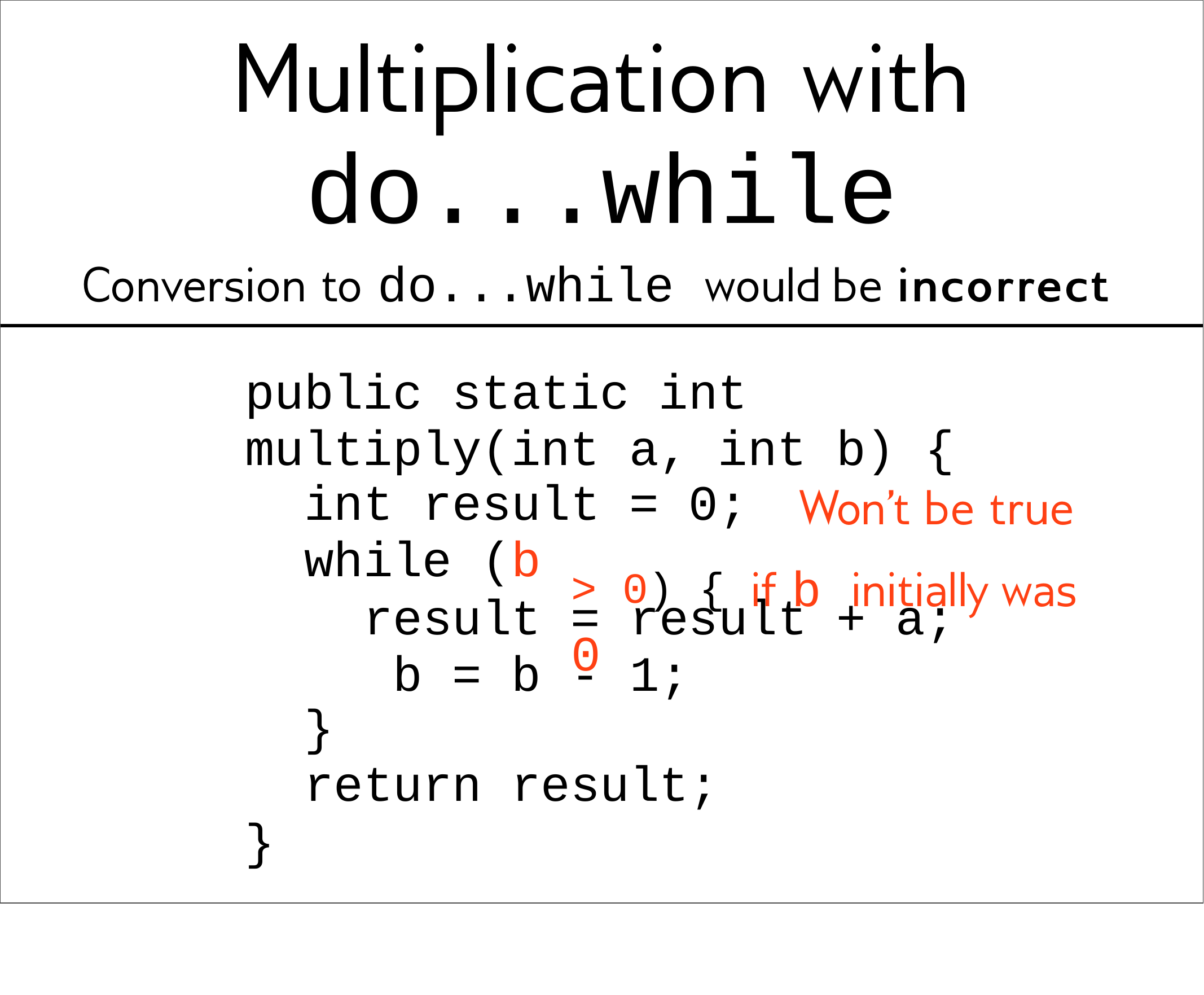

# Multiplication with
do...while
Conversion to do...while would	be incorrect
public static int  multiply(int a, int b) {

int result = 0;
Won’t be true
while (b
> 0) { if b initially	was 0
result = result + a;  b = b - 1;
}
return result;
}